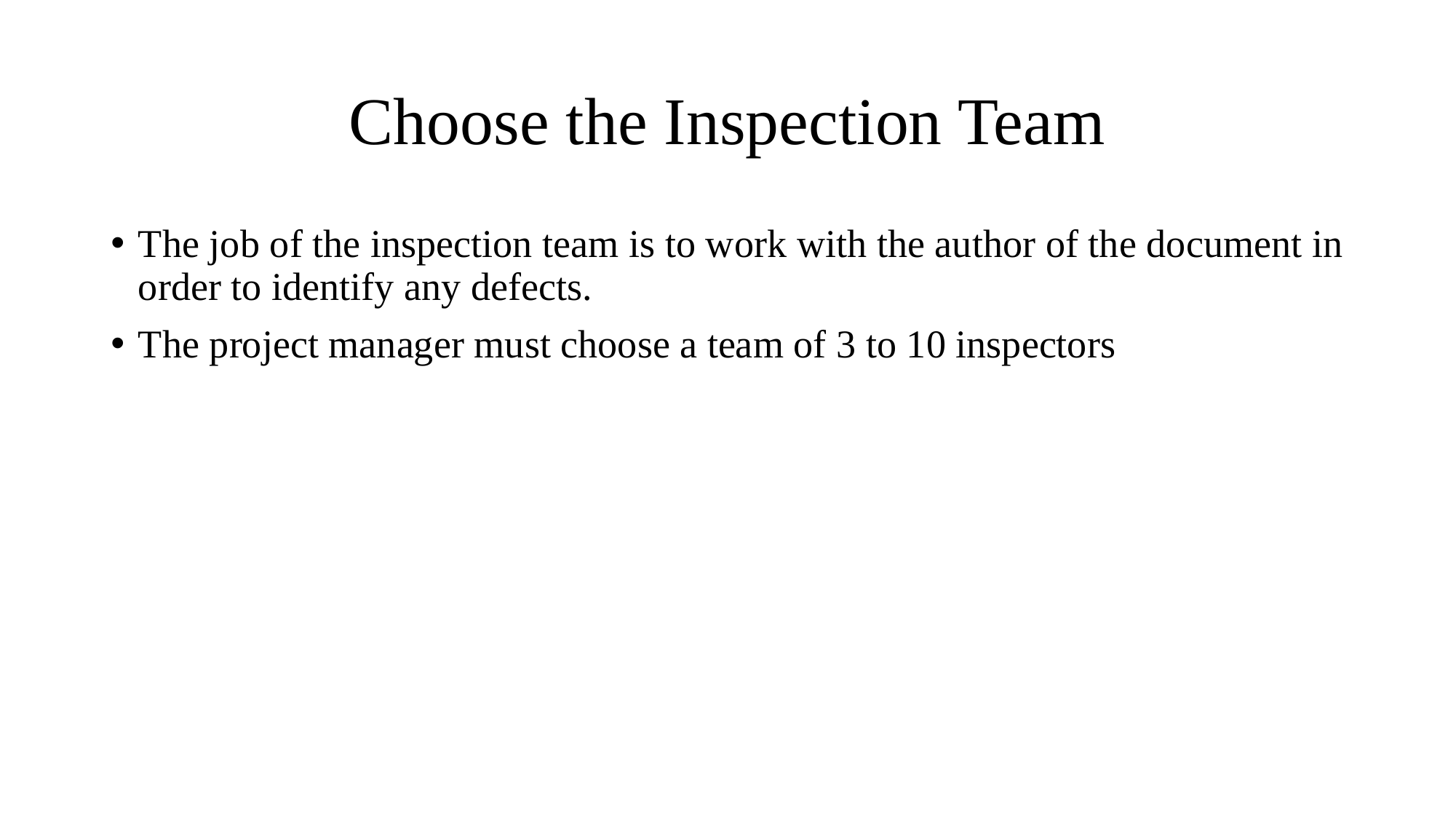

# Choose the Inspection Team
The job of the inspection team is to work with the author of the document in order to identify any defects.
The project manager must choose a team of 3 to 10 inspectors